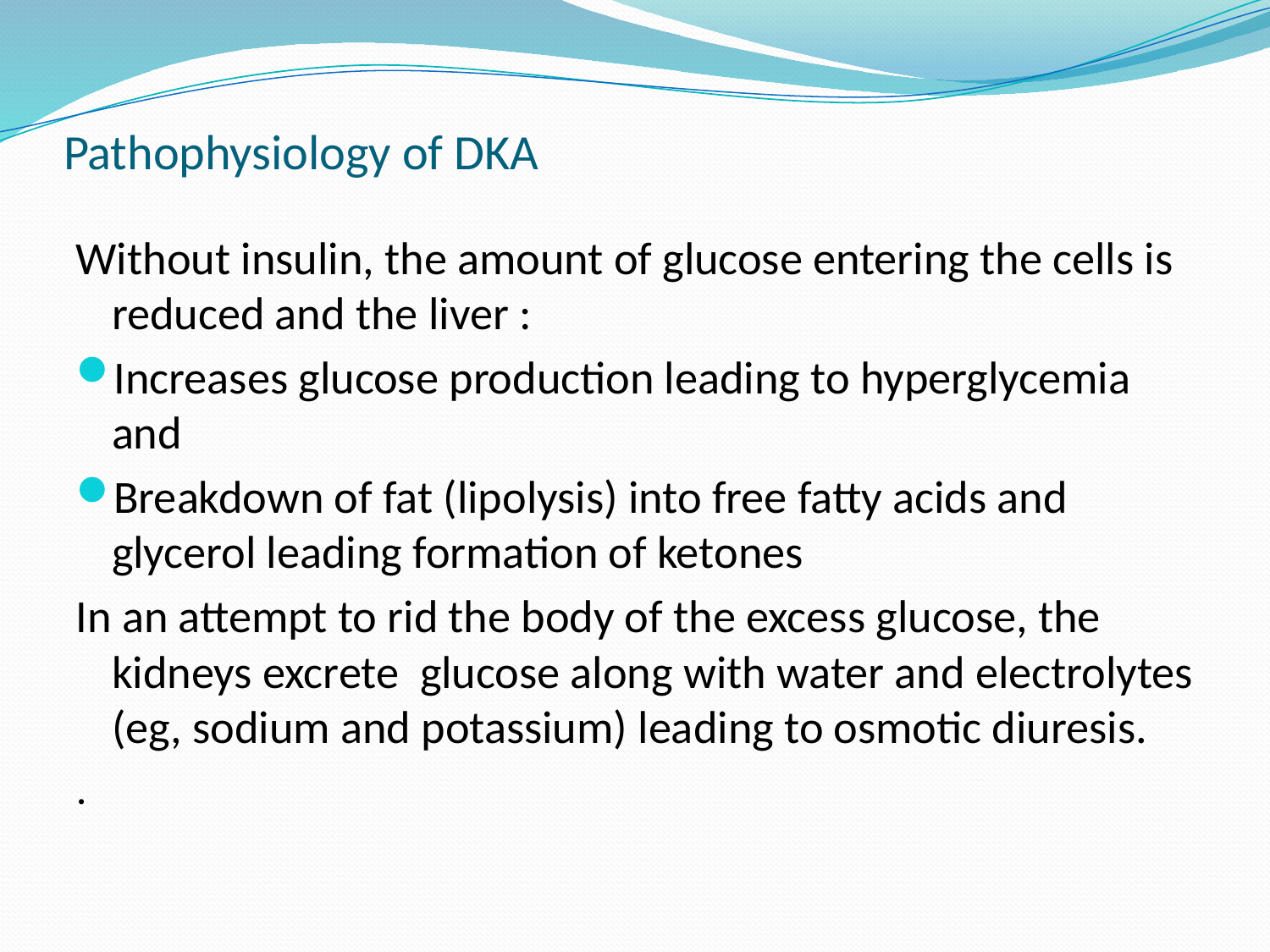

# Pathophysiology of DKA
Without insulin, the amount of glucose entering the cells is reduced and the liver :
Increases glucose production leading to hyperglycemia and
Breakdown of fat (lipolysis) into free fatty acids and glycerol leading formation of ketones
In an attempt to rid the body of the excess glucose, the kidneys excrete  glucose along with water and electrolytes (eg, sodium and potassium) leading to osmotic diuresis.
.